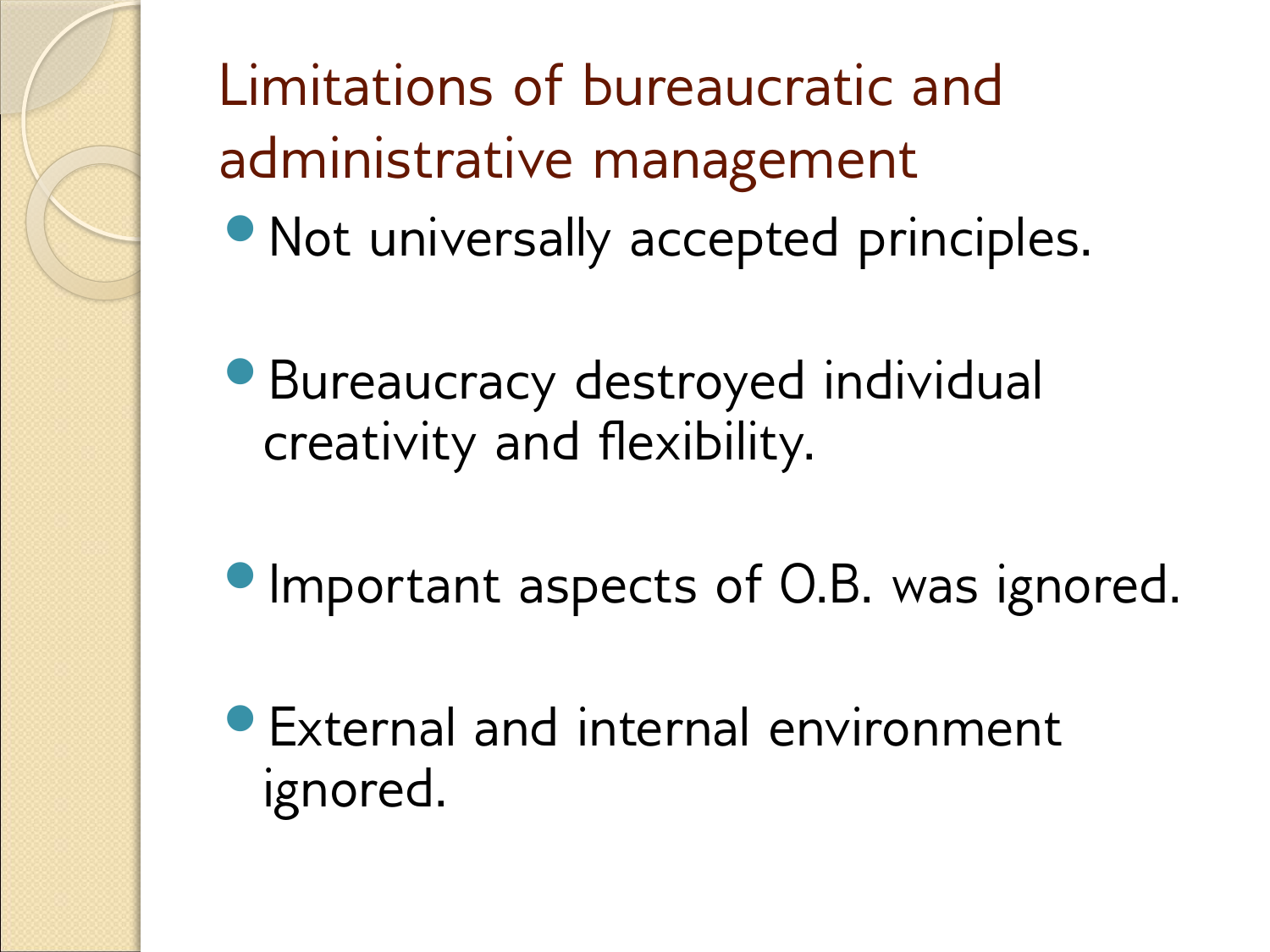

# Limitations of bureaucratic and administrative management
Not universally accepted principles.

Bureaucracy destroyed individual creativity and flexibility.

Important aspects of O.B. was ignored.

External and internal environment ignored.